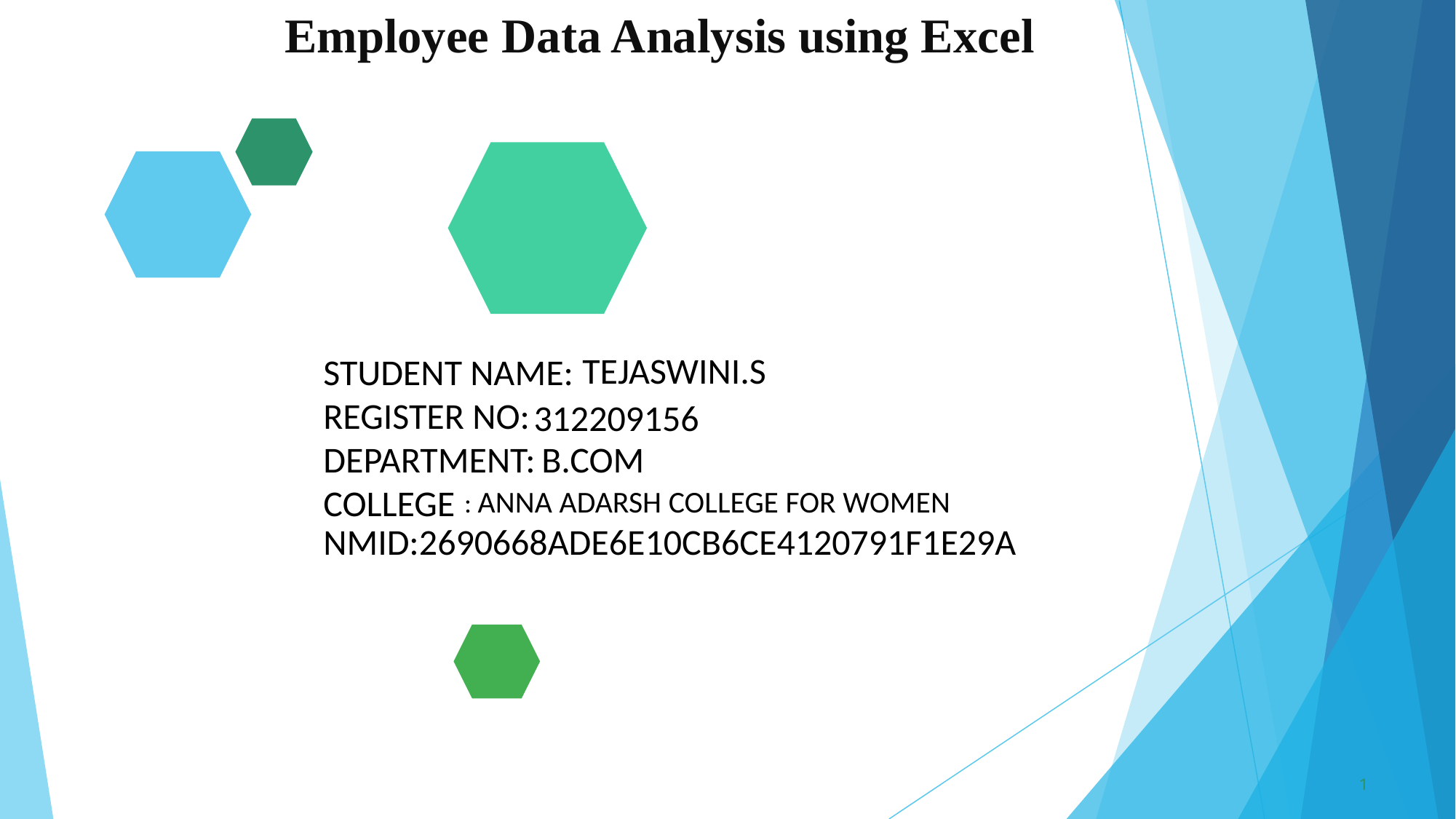

# Employee Data Analysis using Excel

TEJASWINI.S
STUDENT NAME:
REGISTER NO:
DEPARTMENT:
COLLEGE

312209156
B.COM
: ANNA ADARSH COLLEGE FOR WOMEN
NMID:2690668ADE6E10CB6CE4120791F1E29A

1